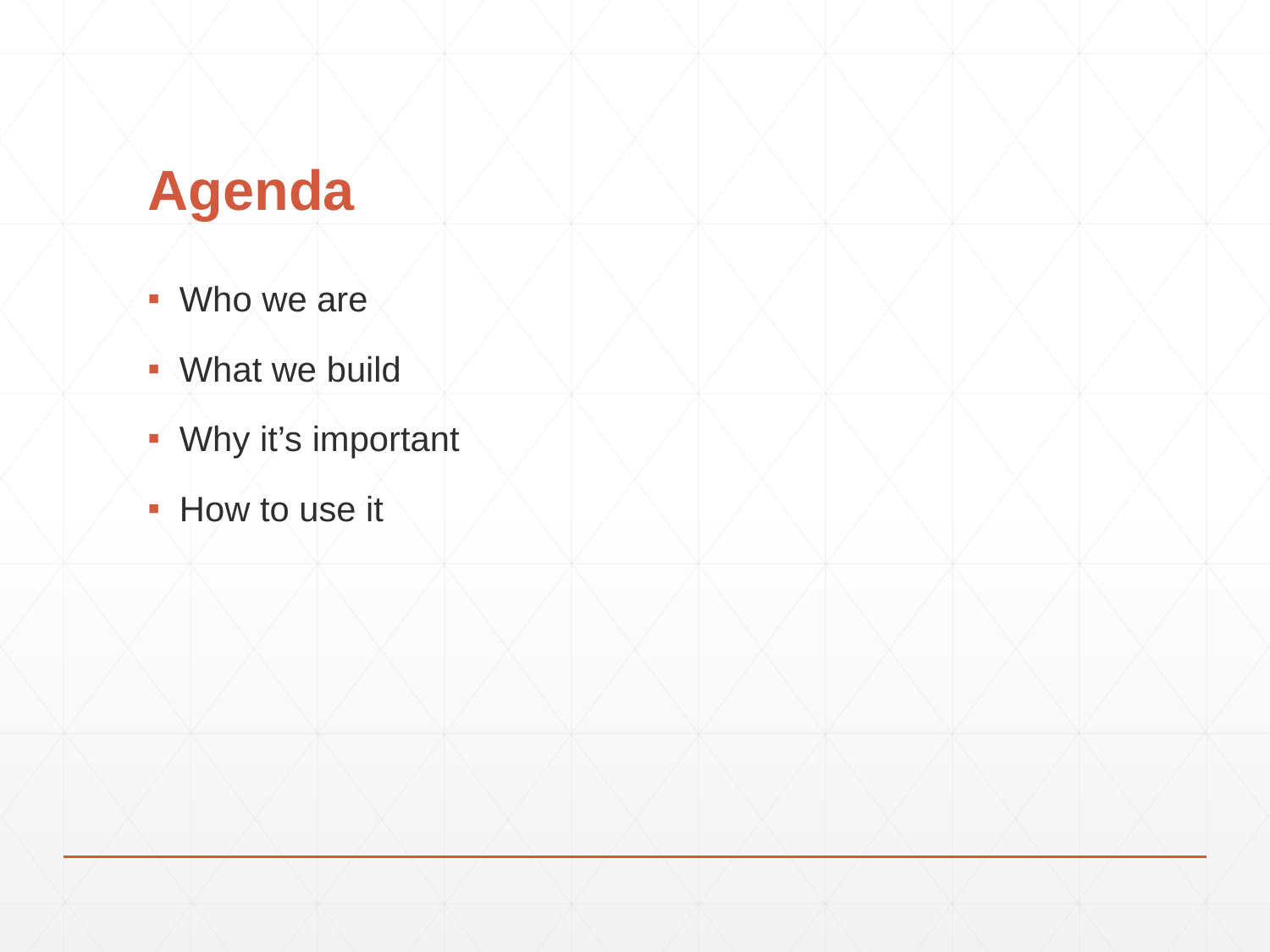

# Agenda
Who we are
What we build
Why it’s important
How to use it